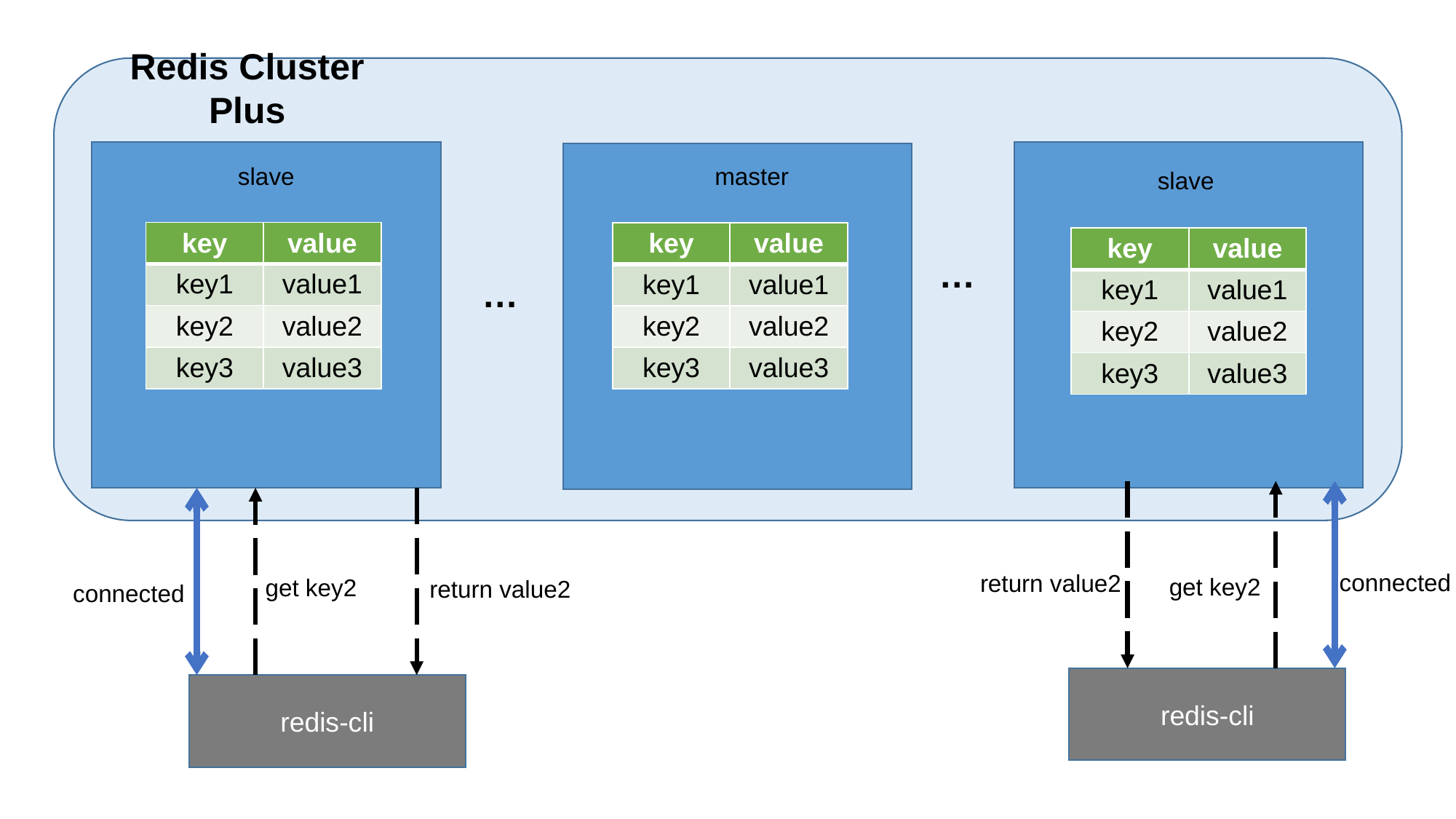

Redis Cluster Plus

slave
master

slave
| key | value |
| --- | --- |
| key1 | value1 |
| key2 | value2 |
| key3 | value3 |
| key | value |
| --- | --- |
| key1 | value1 |
| key2 | value2 |
| key3 | value3 |
| key | value |
| --- | --- |
| key1 | value1 |
| key2 | value2 |
| key3 | value3 |
…

…

connected
return value2
get key2
get key2
return value2
connected
redis-cli
redis-cli